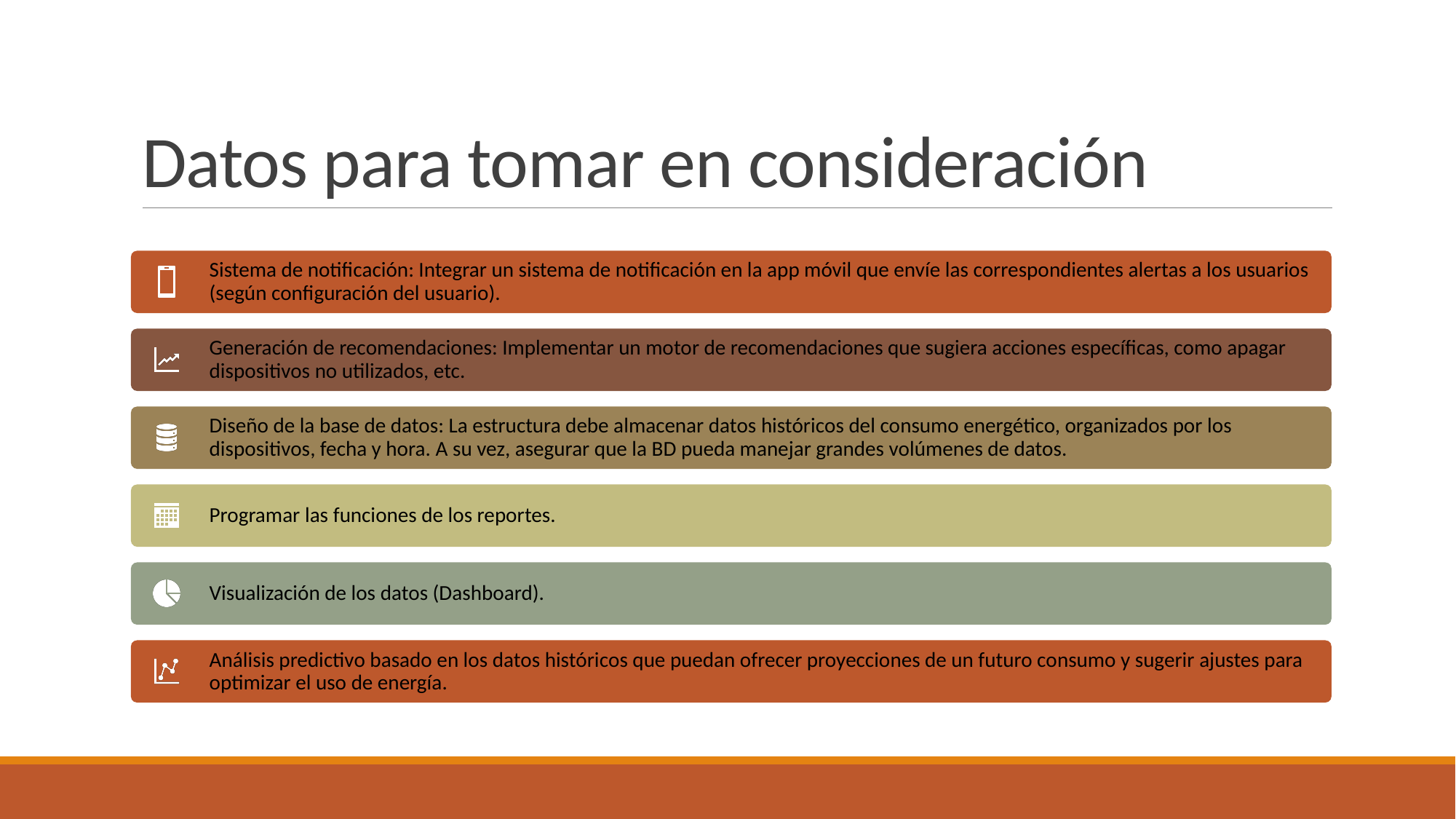

# Datos para tomar en consideración
Sistema de notificación: Integrar un sistema de notificación en la app móvil que envíe las correspondientes alertas a los usuarios (según configuración del usuario).
Generación de recomendaciones: Implementar un motor de recomendaciones que sugiera acciones específicas, como apagar dispositivos no utilizados, etc.
Diseño de la base de datos: La estructura debe almacenar datos históricos del consumo energético, organizados por los dispositivos, fecha y hora. A su vez, asegurar que la BD pueda manejar grandes volúmenes de datos.
Programar las funciones de los reportes.
Visualización de los datos (Dashboard).
Análisis predictivo basado en los datos históricos que puedan ofrecer proyecciones de un futuro consumo y sugerir ajustes para optimizar el uso de energía.